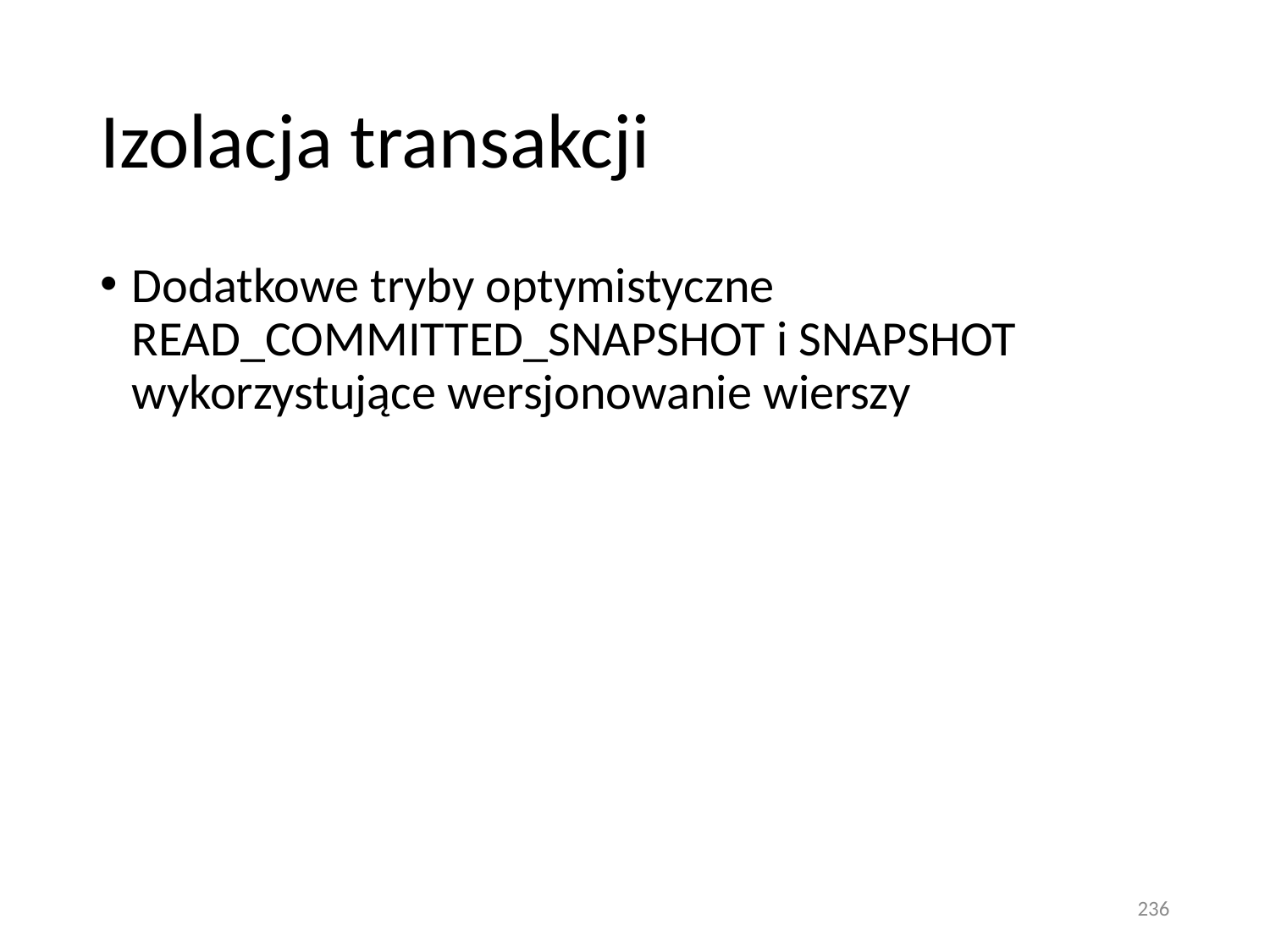

# Izolacja transakcji
Dodatkowe tryby optymistyczne READ_COMMITTED_SNAPSHOT i SNAPSHOT wykorzystujące wersjonowanie wierszy

236